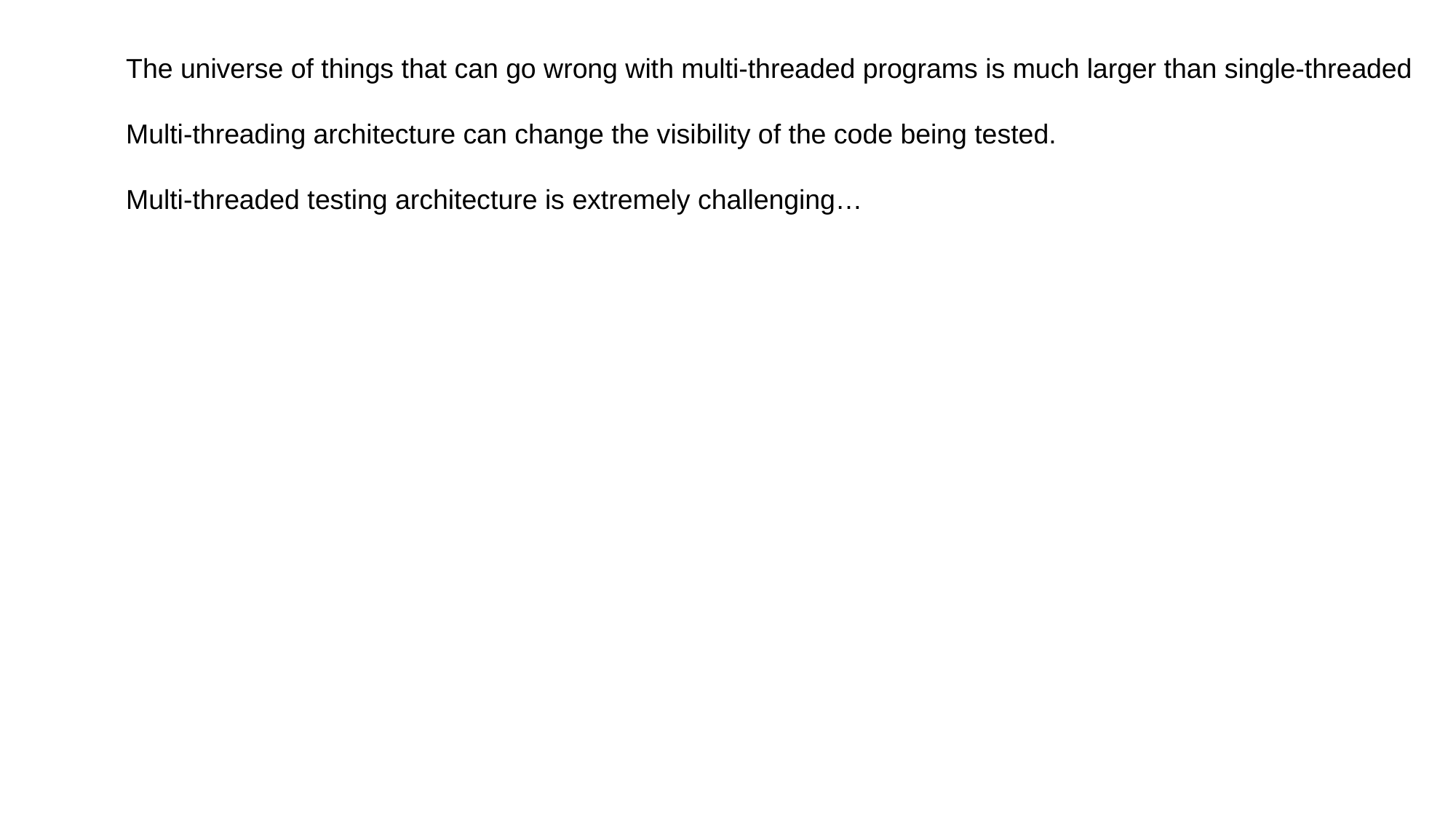

The universe of things that can go wrong with multi-threaded programs is much larger than single-threaded

Multi-threading architecture can change the visibility of the code being tested.

Multi-threaded testing architecture is extremely challenging…